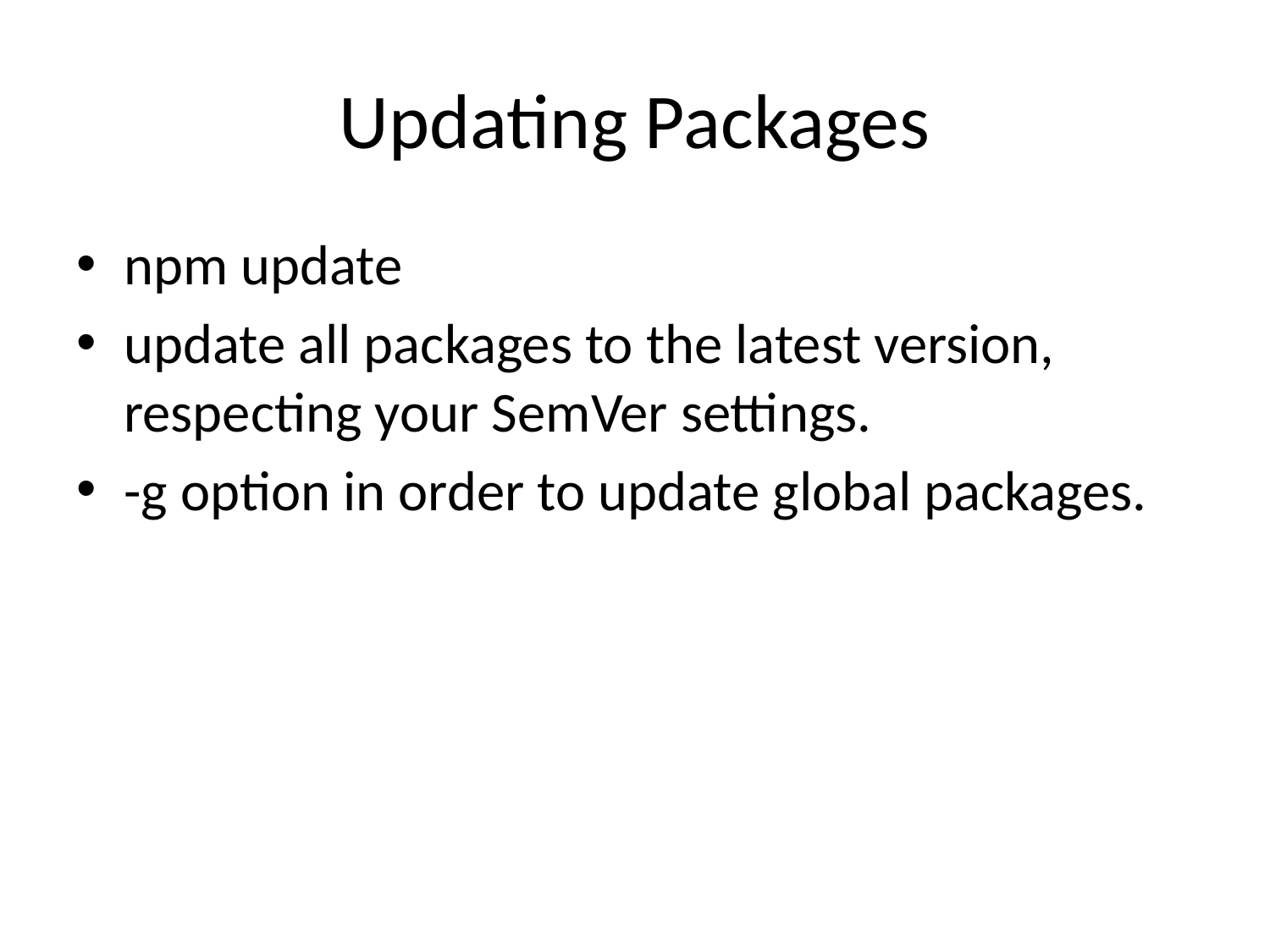

# Updating Packages
npm update
update all packages to the latest version, respecting your SemVer settings.
-g option in order to update global packages.